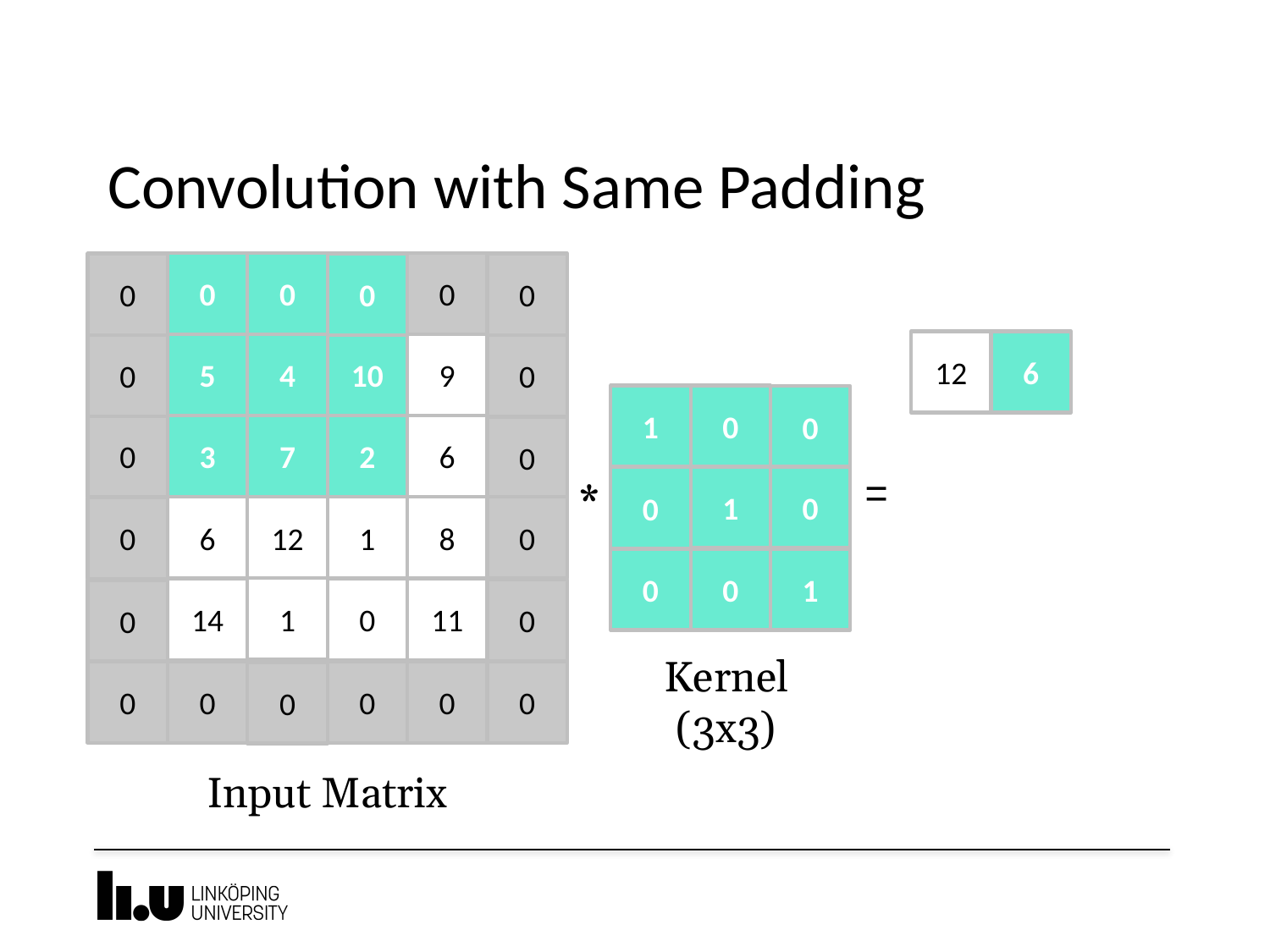

# Convolution with Same Padding
0
0
0
0
0
0
12
6
9
5
4
10
0
0
1
0
0
0
3
7
2
6
0
=
1
0
0
*
6
12
0
1
8
0
0
0
1
1
0
14
11
0
0
Kernel
(3x3)
0
0
0
0
0
0
Input Matrix